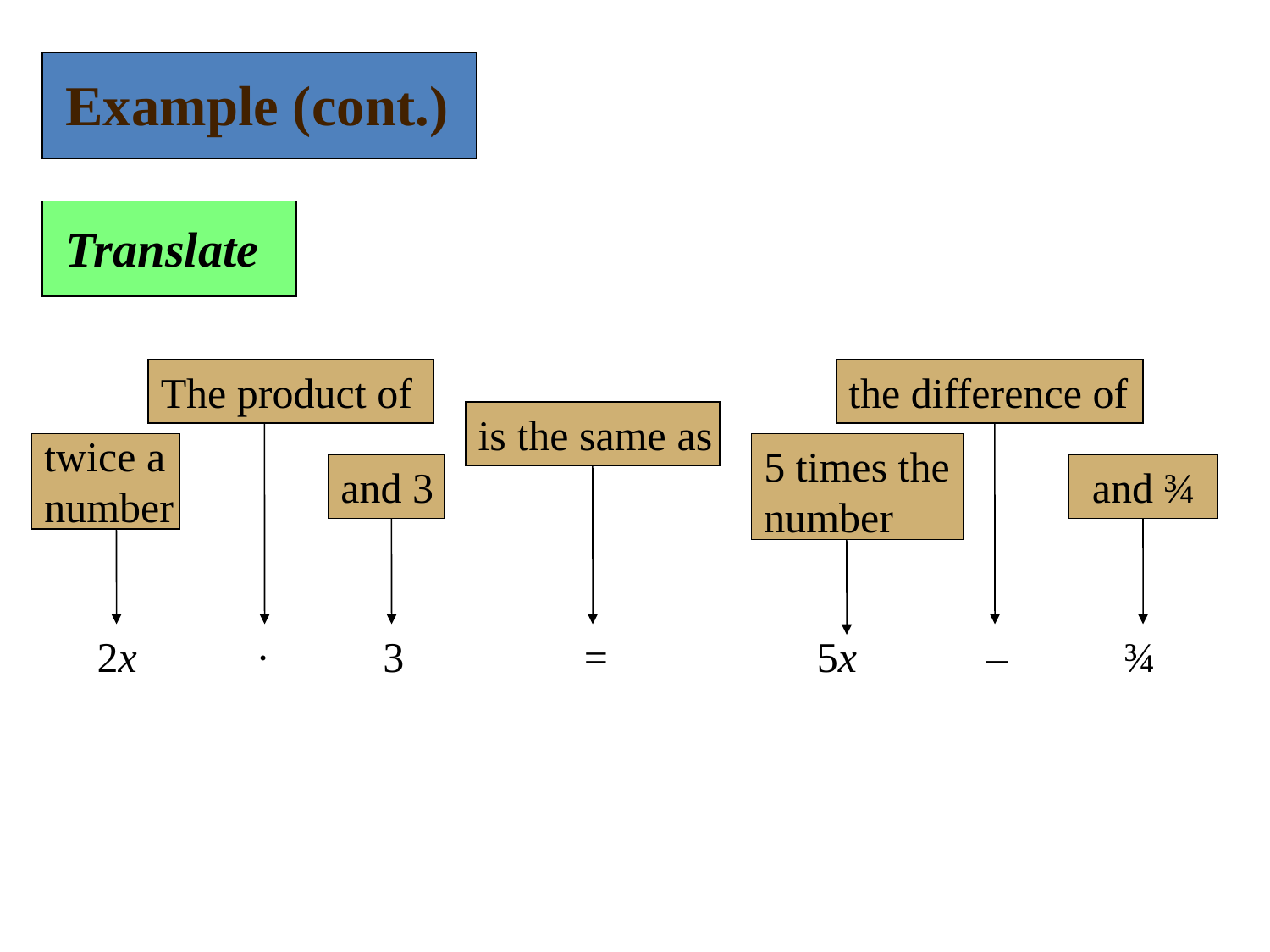

Example (cont.)

Translate

The product of

·

the difference of

–

is the same as

=
twice a number

2x

5 times the number

5x

and 3

3

and ¾

¾